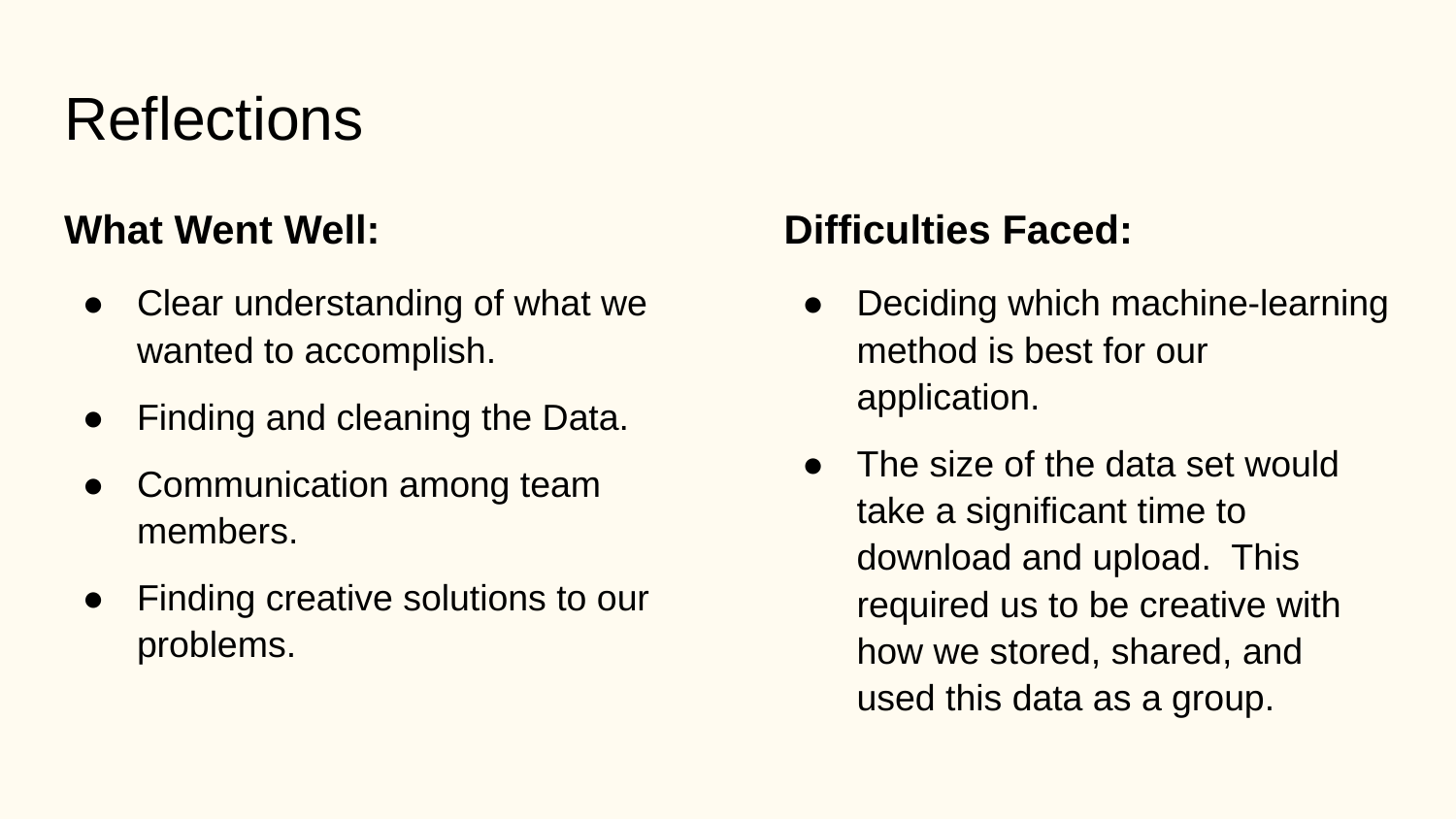

# Reflections
What Went Well:
Clear understanding of what we wanted to accomplish.
Finding and cleaning the Data.
Communication among team members.
Finding creative solutions to our problems.
Difficulties Faced:
Deciding which machine-learning method is best for our application.
The size of the data set would take a significant time to download and upload.  This required us to be creative with how we stored, shared, and used this data as a group.